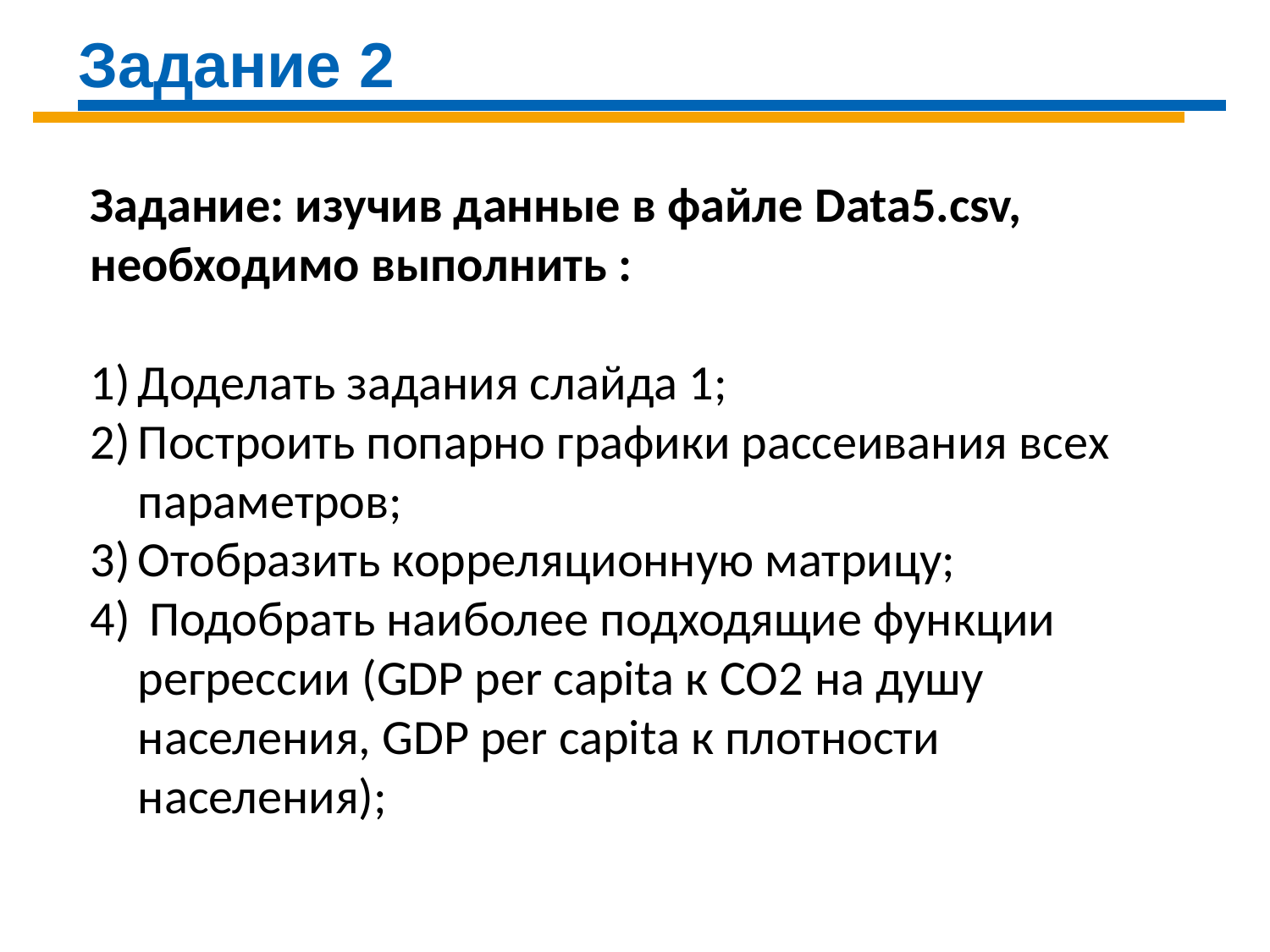

Задание 2
Задание: изучив данные в файле Data5.csv, необходимо выполнить :

Доделать задания слайда 1;
Построить попарно графики рассеивания всех параметров;
Отобразить корреляционную матрицу;
 Подобрать наиболее подходящие функции регрессии (GDP per capita к СО2 на душу населения, GDP per capita к плотности населения);

Оформить результаты выполнения отчета Markdown.